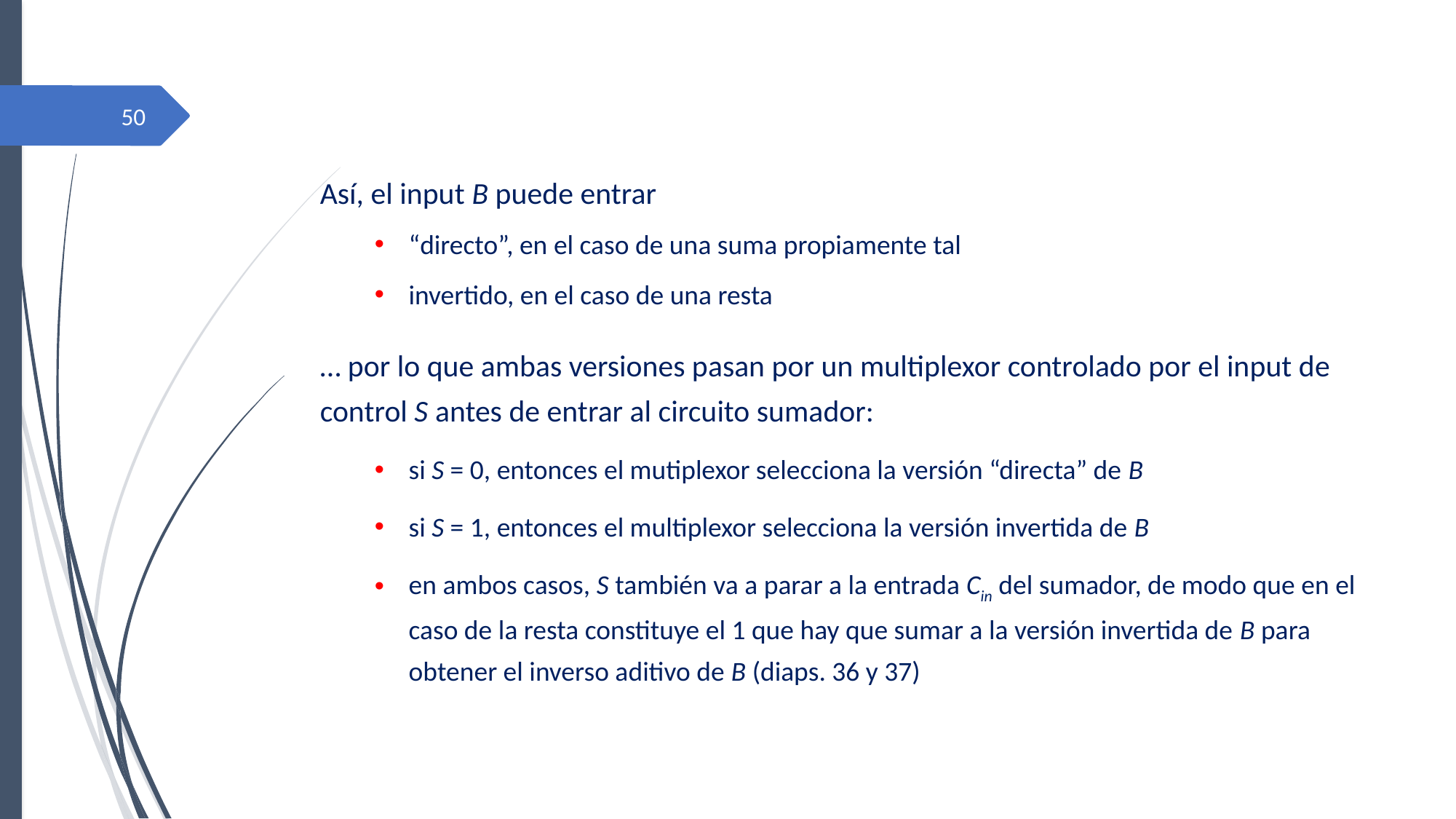

Así, el input B puede entrar
“directo”, en el caso de una suma propiamente tal
invertido, en el caso de una resta
… por lo que ambas versiones pasan por un multiplexor controlado por el input de control S antes de entrar al circuito sumador:
si S = 0, entonces el mutiplexor selecciona la versión “directa” de B
si S = 1, entonces el multiplexor selecciona la versión invertida de B
en ambos casos, S también va a parar a la entrada Cin del sumador, de modo que en el caso de la resta constituye el 1 que hay que sumar a la versión invertida de B para obtener el inverso aditivo de B (diaps. 36 y 37)
50